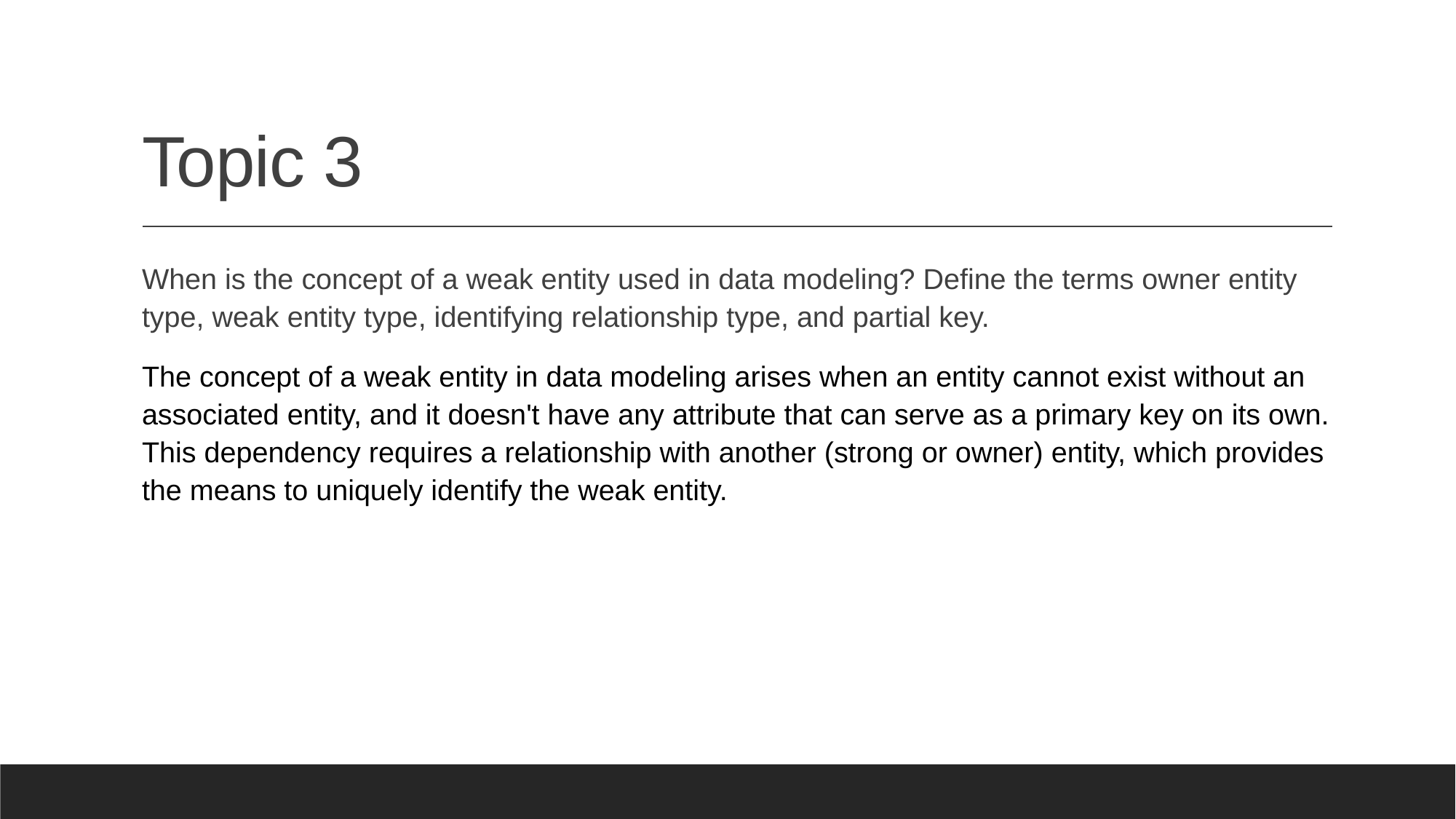

# Topic 3
When is the concept of a weak entity used in data modeling? Define the terms owner entity type, weak entity type, identifying relationship type, and partial key.
The concept of a weak entity in data modeling arises when an entity cannot exist without an associated entity, and it doesn't have any attribute that can serve as a primary key on its own. This dependency requires a relationship with another (strong or owner) entity, which provides the means to uniquely identify the weak entity.